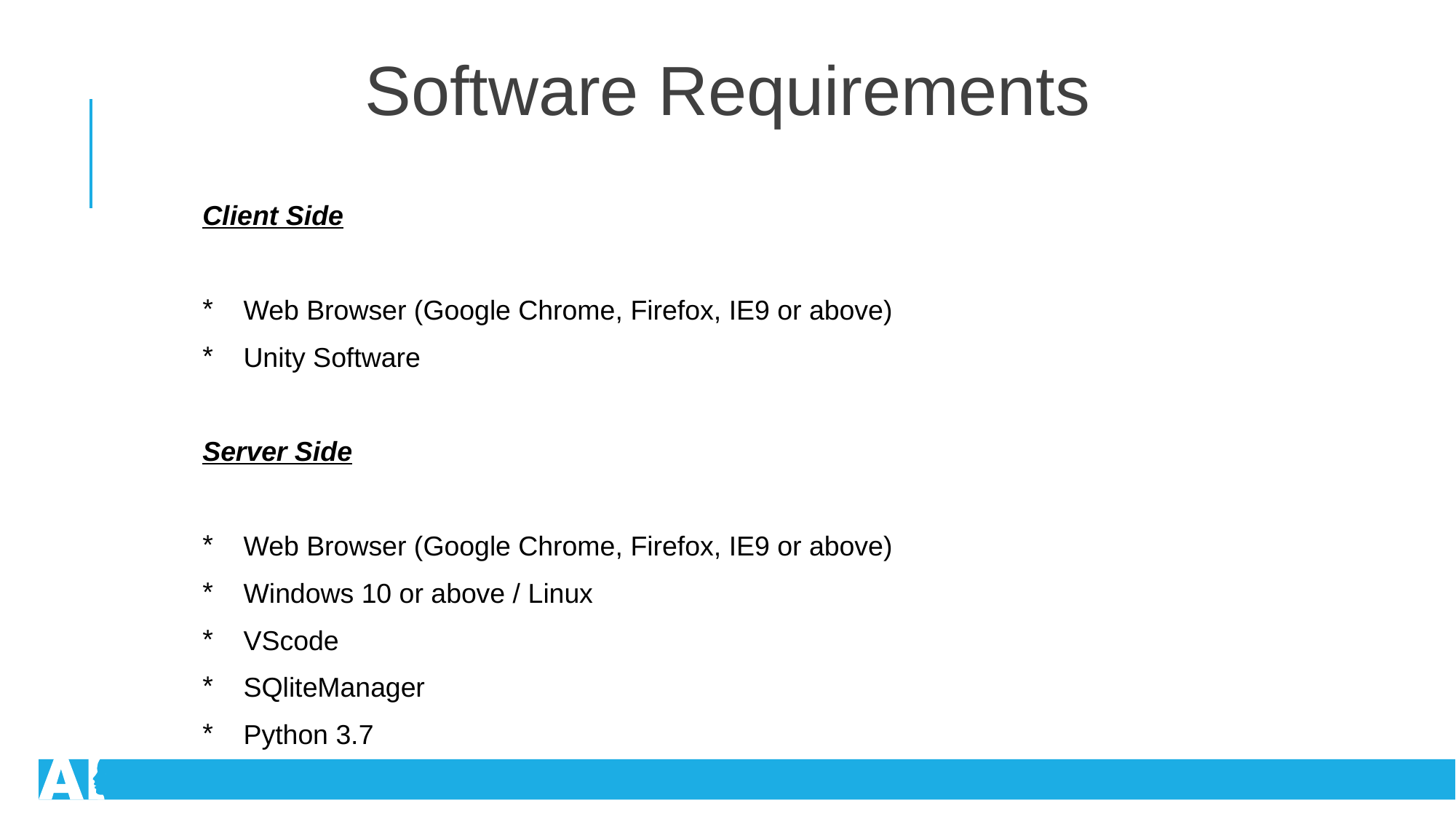

Software Requirements
Client Side

Web Browser (Google Chrome, Firefox, IE9 or above)
Unity Software

Server Side

Web Browser (Google Chrome, Firefox, IE9 or above)
Windows 10 or above / Linux
VScode
SQliteManager
Python 3.7